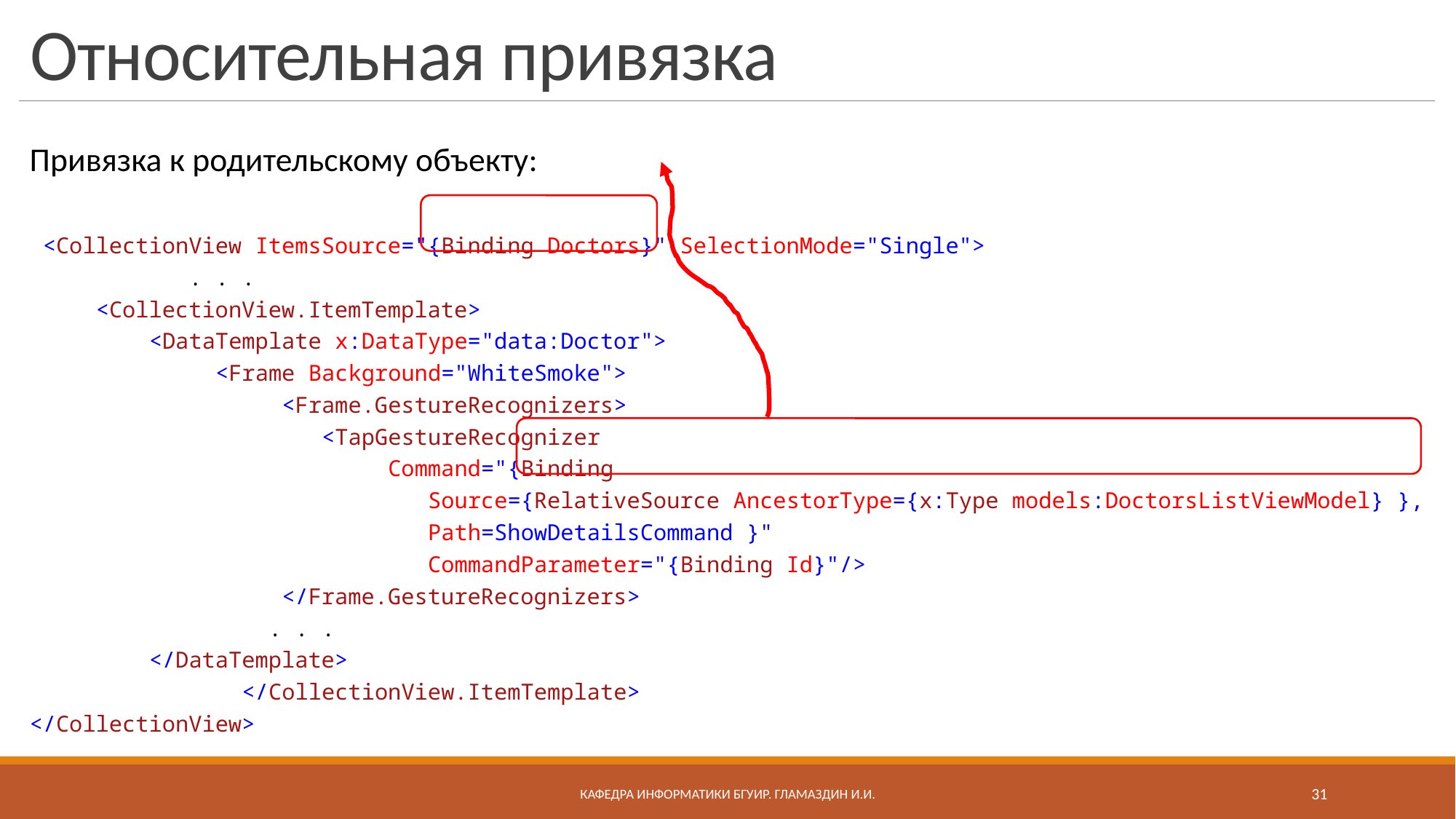

# Относительная привязка
Привязка к родительскому объекту:

 <CollectionView ItemsSource="{Binding Doctors}" SelectionMode="Single">
            . . .
     <CollectionView.ItemTemplate>
         <DataTemplate x:DataType="data:Doctor">
              <Frame Background="WhiteSmoke">
                   <Frame.GestureRecognizers>
                      <TapGestureRecognizer
                           Command="{Binding
                              Source={RelativeSource AncestorType={x:Type models:DoctorsListViewModel} },
                              Path=ShowDetailsCommand }"
                              CommandParameter="{Binding Id}"/>
                   </Frame.GestureRecognizers>
                  . . .
         </DataTemplate>
                </CollectionView.ItemTemplate>
</CollectionView>

Кафедра информатики бгуир. Гламаздин И.и.
31